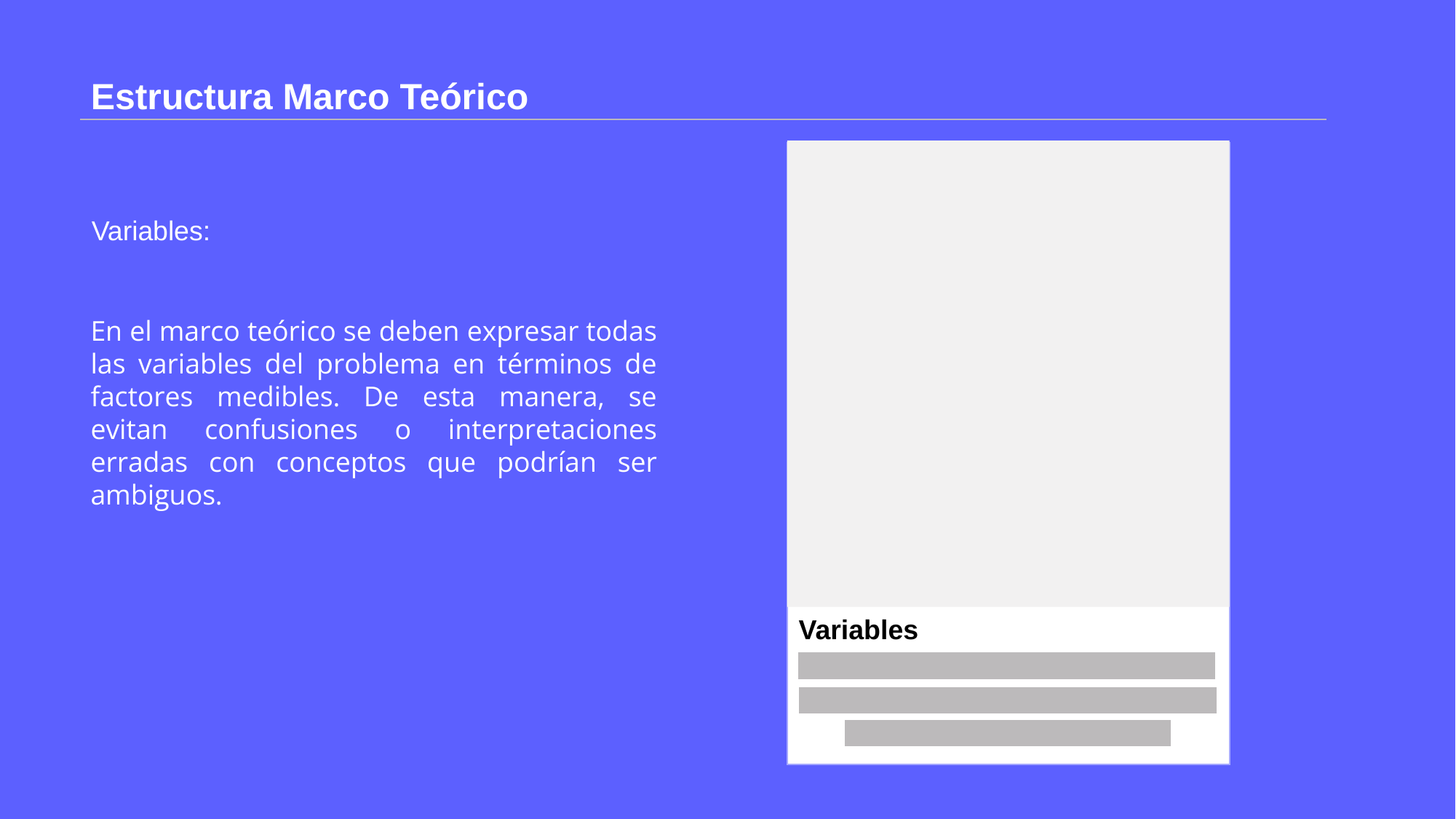

Estructura Marco Teórico

Antecedentes

Variables:

Bases teóricas
En el marco teórico se deben expresar todas las variables del problema en términos de factores medibles. De esta manera, se evitan confusiones o interpretaciones erradas con conceptos que podrían ser ambiguos.

Bases legales

Variables